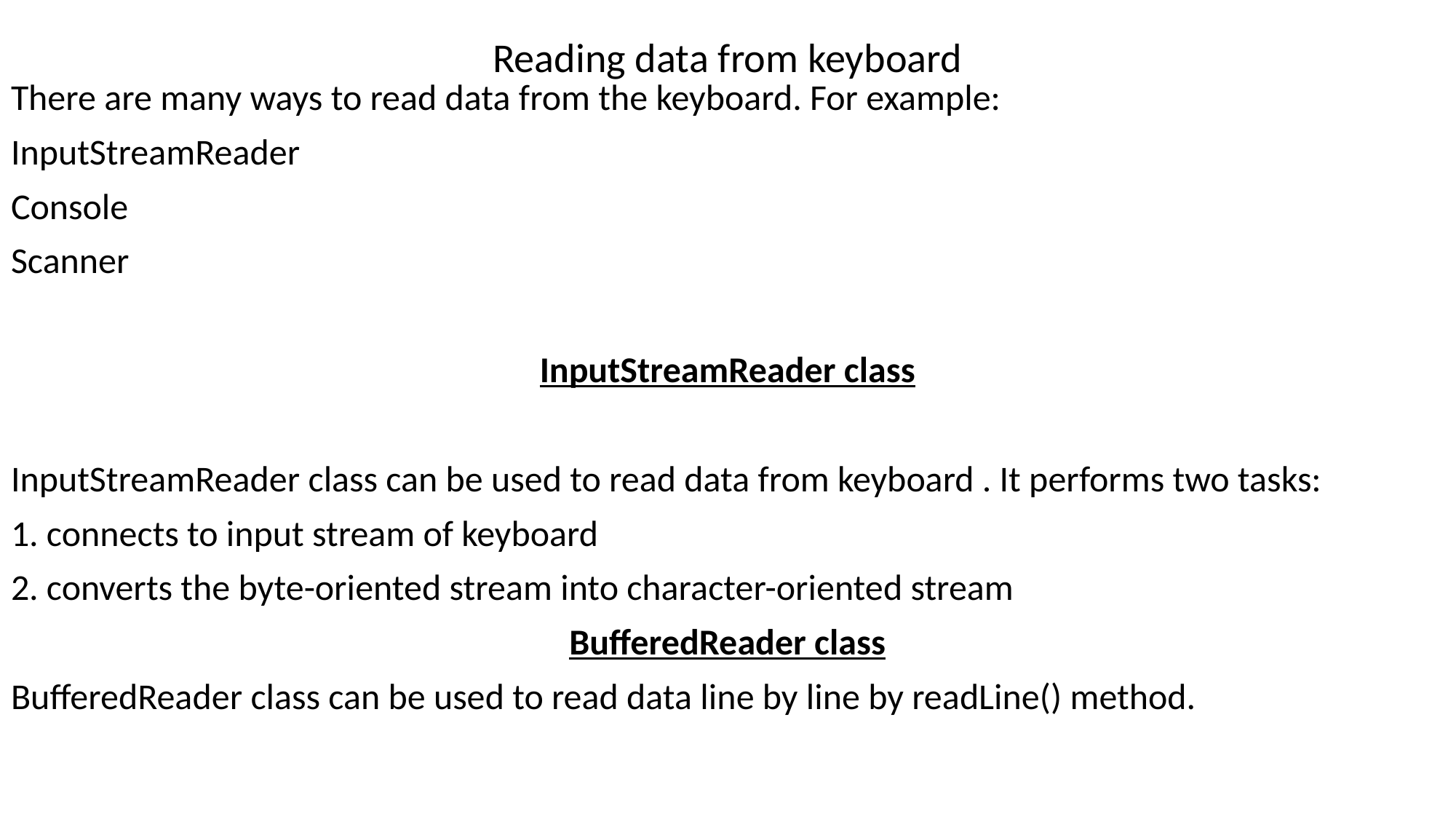

# Reading data from keyboard
There are many ways to read data from the keyboard. For example:
InputStreamReader
Console
Scanner

InputStreamReader class

InputStreamReader class can be used to read data from keyboard . It performs two tasks:
1. connects to input stream of keyboard
2. converts the byte-oriented stream into character-oriented stream
BufferedReader class
BufferedReader class can be used to read data line by line by readLine() method.